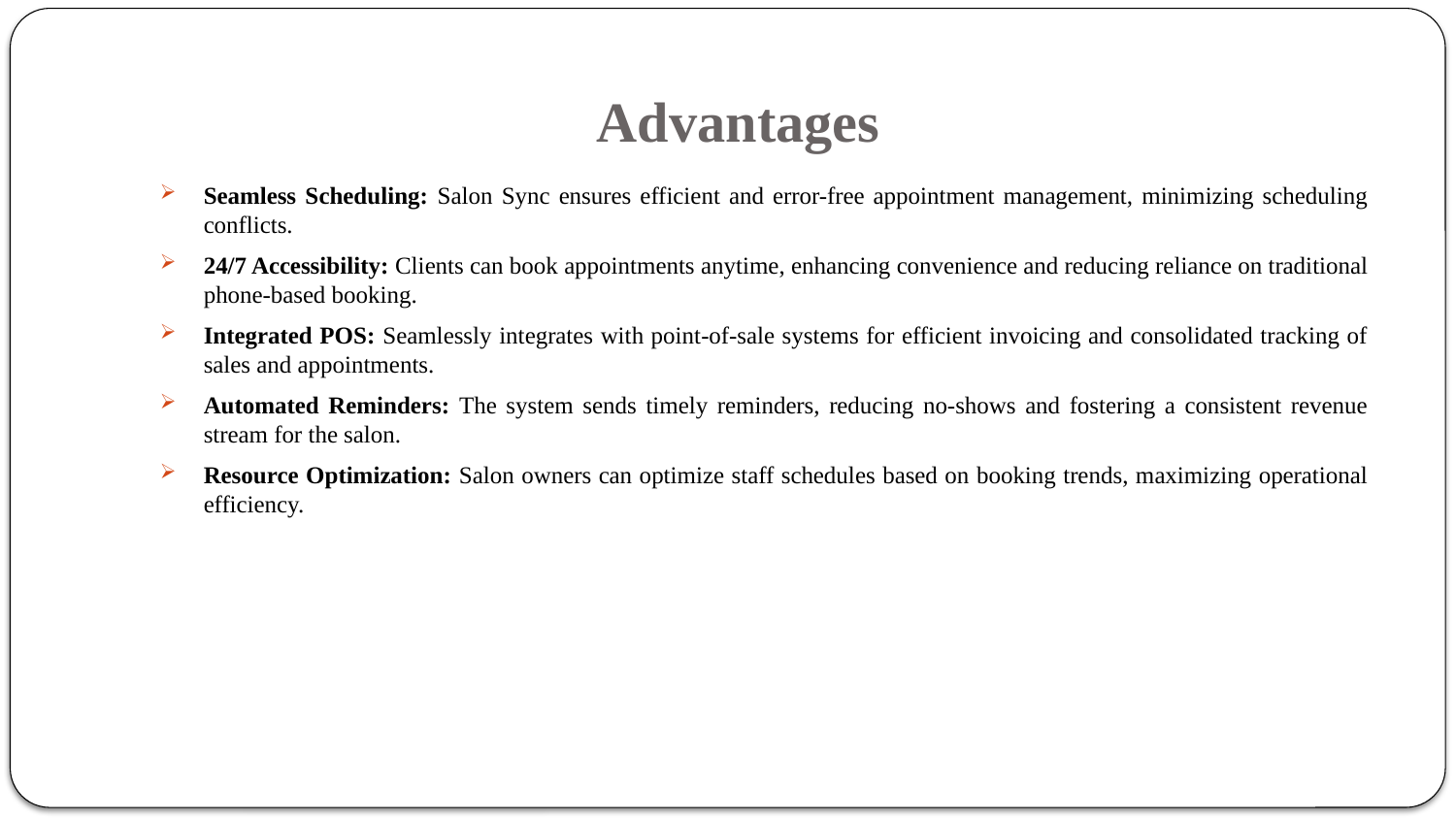

# Advantages
Seamless Scheduling: Salon Sync ensures efficient and error-free appointment management, minimizing scheduling conflicts.
24/7 Accessibility: Clients can book appointments anytime, enhancing convenience and reducing reliance on traditional phone-based booking.
Integrated POS: Seamlessly integrates with point-of-sale systems for efficient invoicing and consolidated tracking of sales and appointments.
Automated Reminders: The system sends timely reminders, reducing no-shows and fostering a consistent revenue stream for the salon.
Resource Optimization: Salon owners can optimize staff schedules based on booking trends, maximizing operational efficiency.